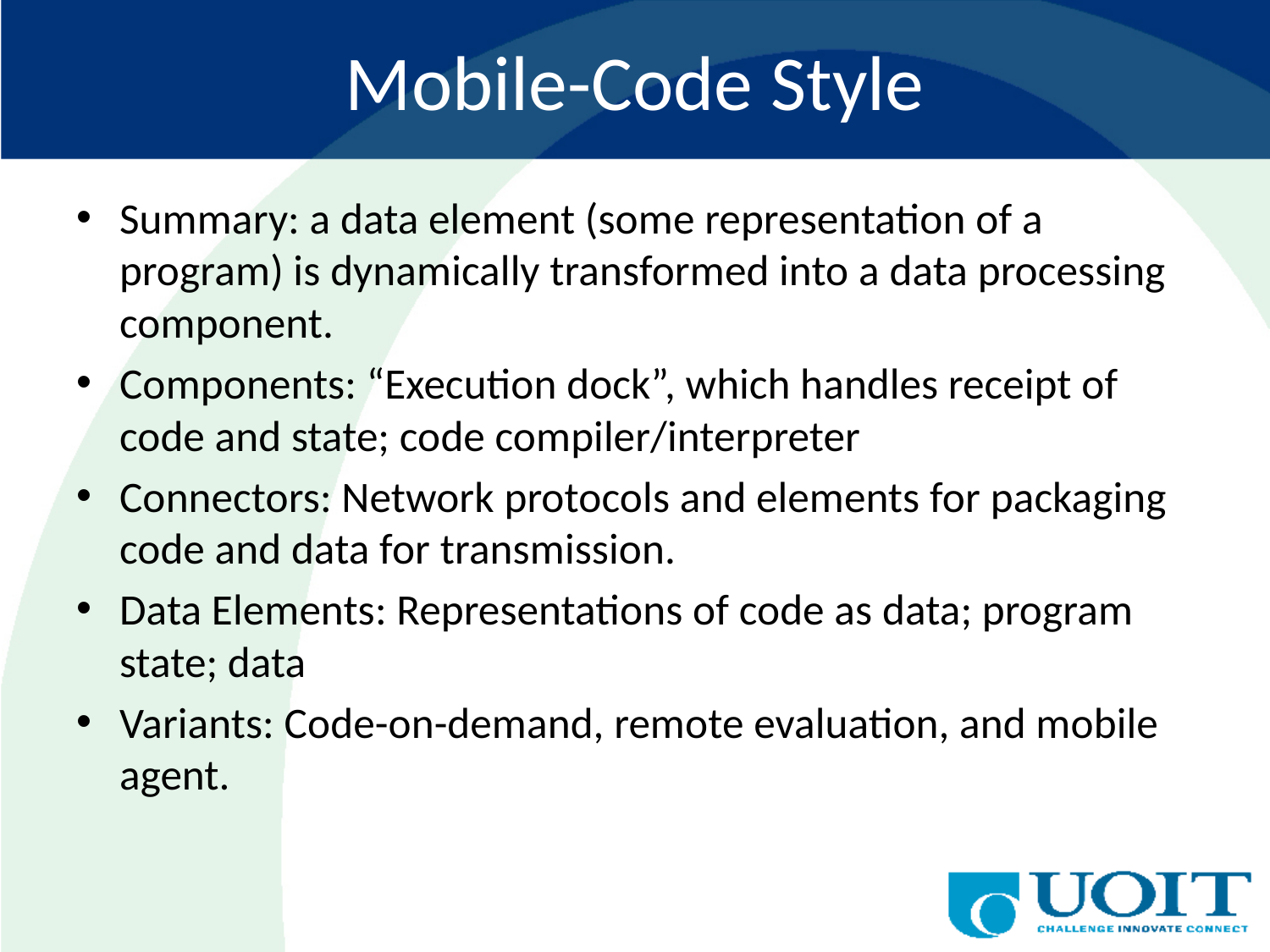

# Mobile-Code Style
Summary: a data element (some representation of a program) is dynamically transformed into a data processing component.
Components: “Execution dock”, which handles receipt of code and state; code compiler/interpreter
Connectors: Network protocols and elements for packaging code and data for transmission.
Data Elements: Representations of code as data; program state; data
Variants: Code-on-demand, remote evaluation, and mobile agent.